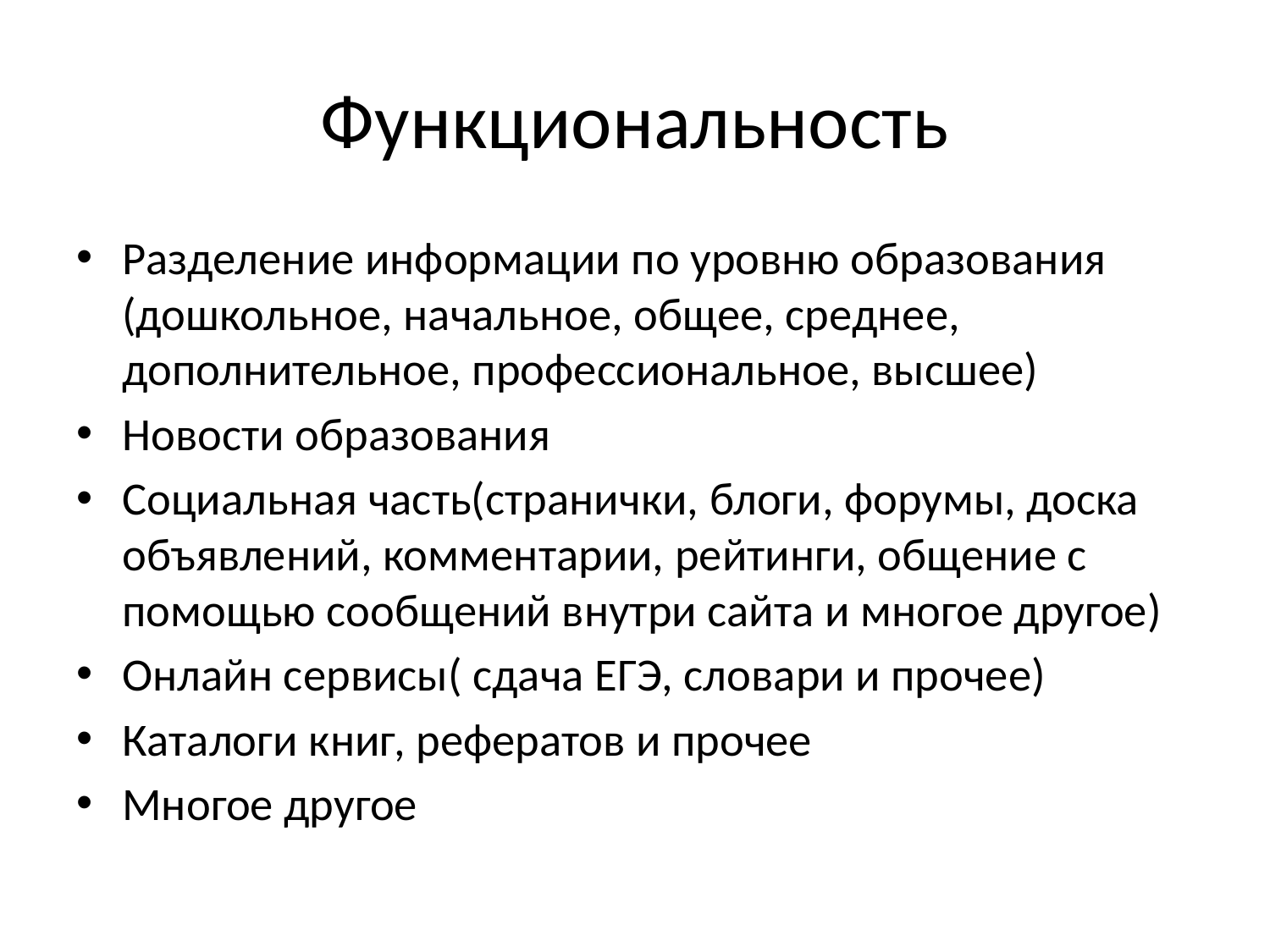

# Функциональность
Разделение информации по уровню образования (дошкольное, начальное, общее, среднее, дополнительное, профессиональное, высшее)
Новости образования
Социальная часть(странички, блоги, форумы, доска объявлений, комментарии, рейтинги, общение с помощью сообщений внутри сайта и многое другое)
Онлайн сервисы( сдача ЕГЭ, словари и прочее)
Каталоги книг, рефератов и прочее
Многое другое